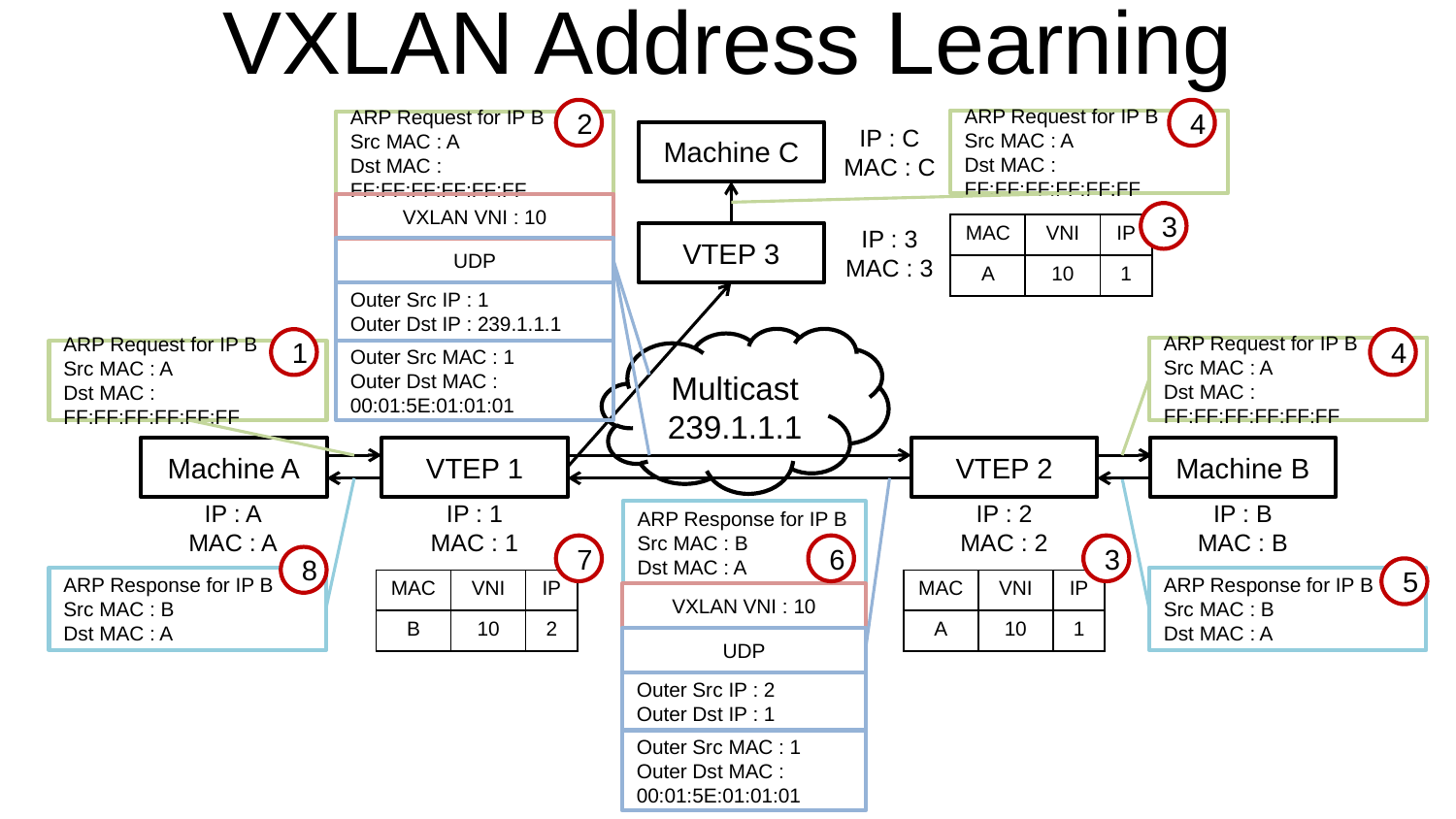

# VXLAN Address Learning
2
4
ARP Request for IP B
Src MAC : A
Dst MAC : FF:FF:FF:FF:FF:FF
ARP Request for IP B
Src MAC : A
Dst MAC : FF:FF:FF:FF:FF:FF
IP : C
MAC : C
Machine C
VXLAN VNI : 10
3
| MAC | VNI | IP |
| --- | --- | --- |
| A | 10 | 1 |
VTEP 3
IP : 3
MAC : 3
UDP
Outer Src IP : 1
Outer Dst IP : 239.1.1.1
Multicast
239.1.1.1
1
4
ARP Request for IP B
Src MAC : A
Dst MAC : FF:FF:FF:FF:FF:FF
Outer Src MAC : 1
Outer Dst MAC : 00:01:5E:01:01:01
ARP Request for IP B
Src MAC : A
Dst MAC : FF:FF:FF:FF:FF:FF
Machine A
Machine B
VTEP 1
VTEP 2
IP : A
MAC : A
IP : 1
MAC : 1
IP : 2
MAC : 2
IP : B
MAC : B
ARP Response for IP B
Src MAC : B
Dst MAC : A
7
6
3
8
5
ARP Response for IP B
Src MAC : B
Dst MAC : A
ARP Response for IP B
Src MAC : B
Dst MAC : A
| MAC | VNI | IP |
| --- | --- | --- |
| B | 10 | 2 |
| MAC | VNI | IP |
| --- | --- | --- |
| A | 10 | 1 |
VXLAN VNI : 10
UDP
Outer Src IP : 2
Outer Dst IP : 1
Outer Src MAC : 1
Outer Dst MAC : 00:01:5E:01:01:01